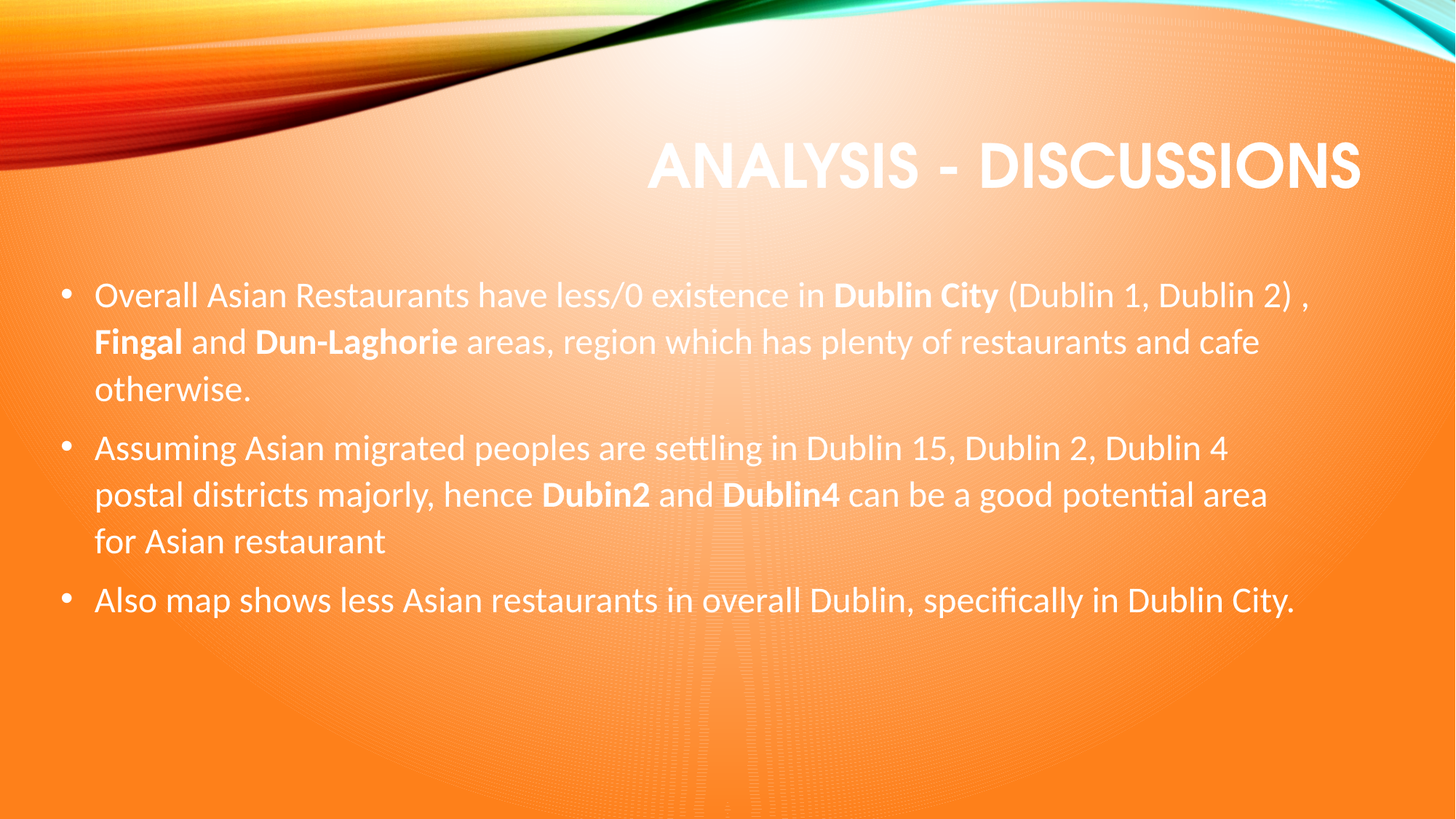

# Analysis - Discussions
Overall Asian Restaurants have less/0 existence in Dublin City (Dublin 1, Dublin 2) , Fingal and Dun-Laghorie areas, region which has plenty of restaurants and cafe otherwise.
Assuming Asian migrated peoples are settling in Dublin 15, Dublin 2, Dublin 4 postal districts majorly, hence Dubin2 and Dublin4 can be a good potential area for Asian restaurant
Also map shows less Asian restaurants in overall Dublin, specifically in Dublin City.